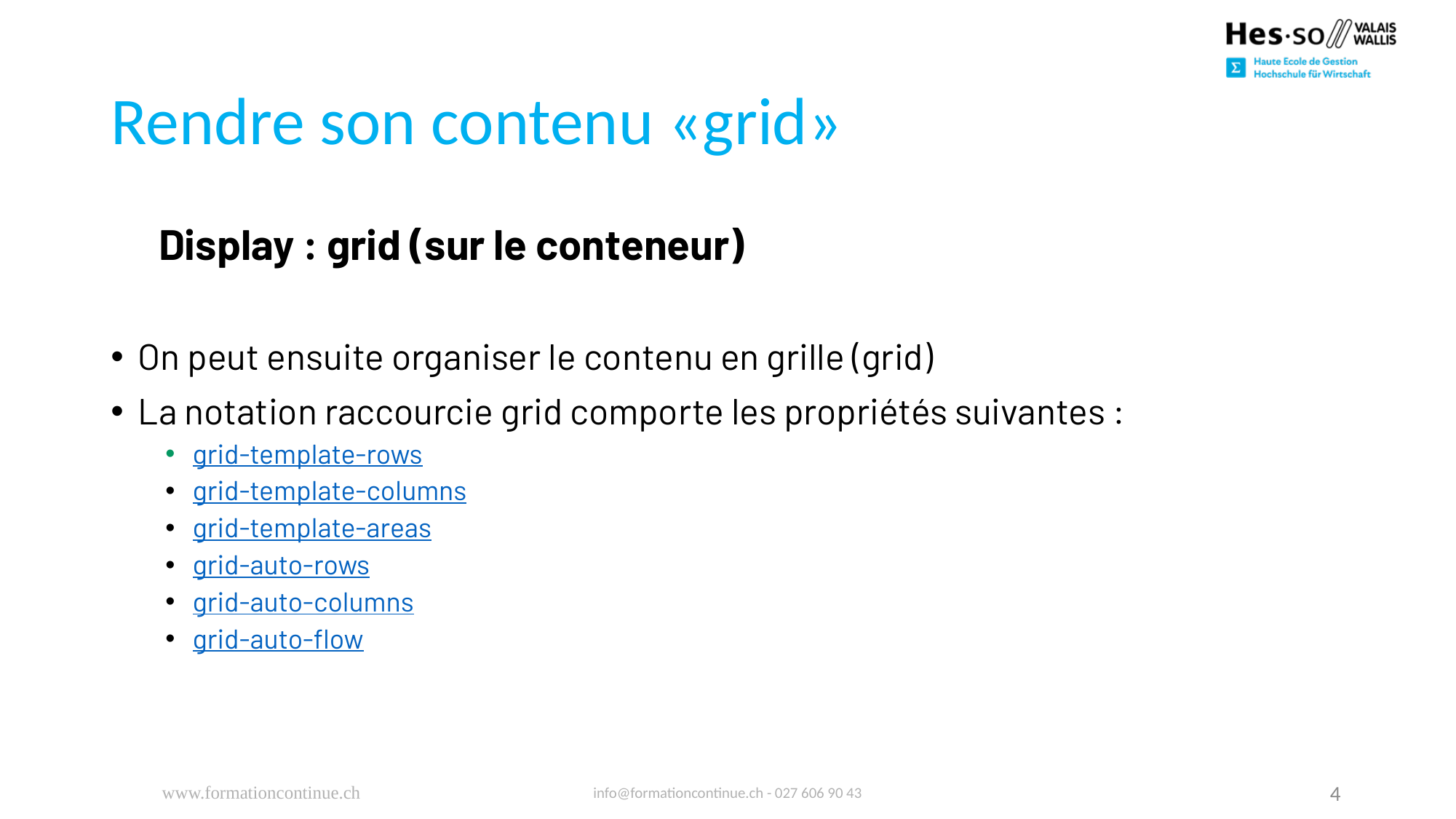

# Rendre son contenu «grid»
Display : grid (sur le conteneur)

On peut ensuite organiser le contenu en grille (grid)
La notation raccourcie grid comporte les propriétés suivantes :
grid-template-rows
grid-template-columns
grid-template-areas
grid-auto-rows
grid-auto-columns
grid-auto-flow
www.formationcontinue.ch
info@formationcontinue.ch - 027 606 90 43
4